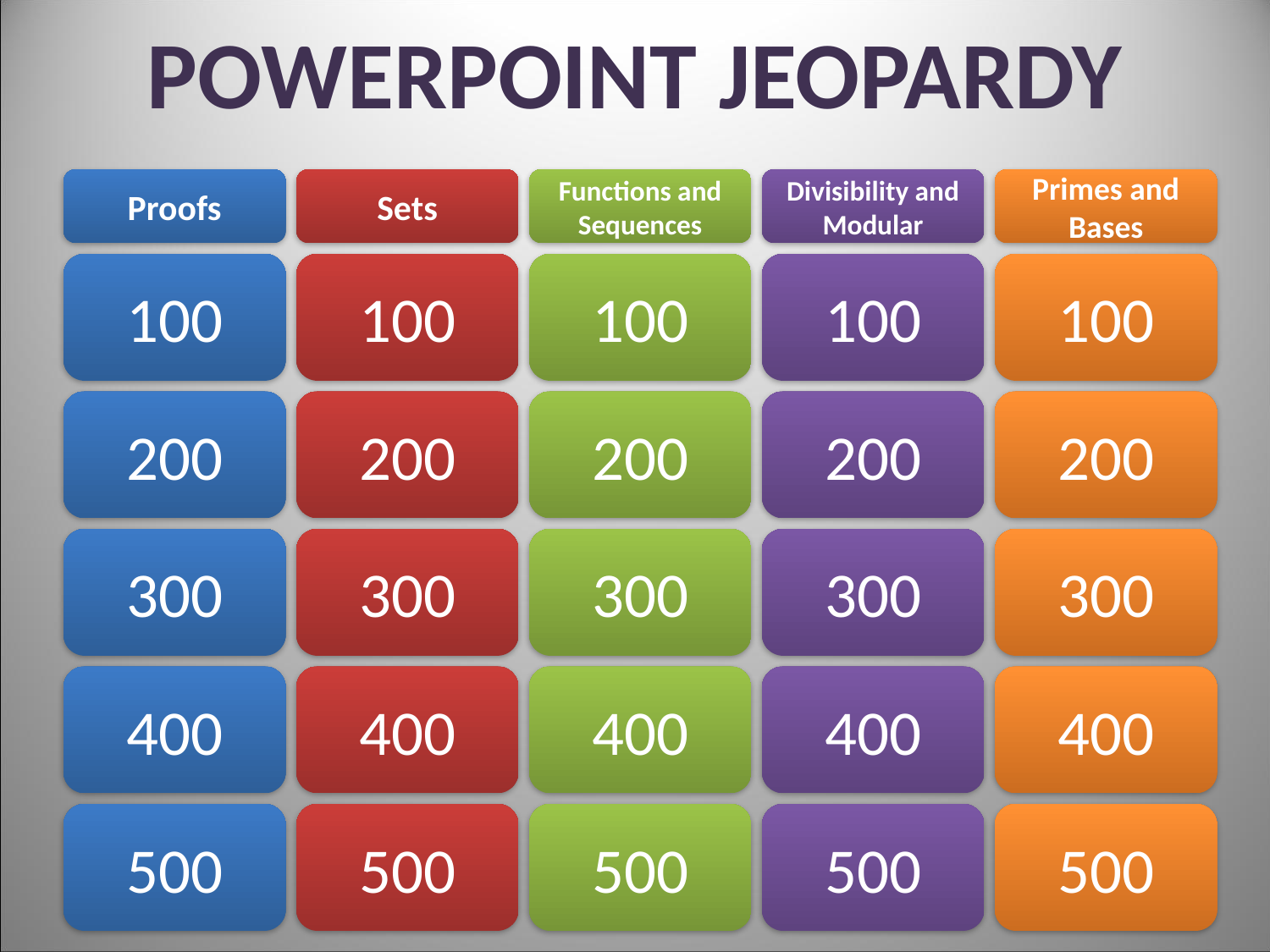

# POWERPOINT JEOPARDY
Proofs
Sets
Functions and Sequences
Divisibility and Modular
Primes and Bases
100
100
100
100
100
200
200
200
200
200
300
300
300
300
300
400
400
400
400
400
500
500
500
500
500